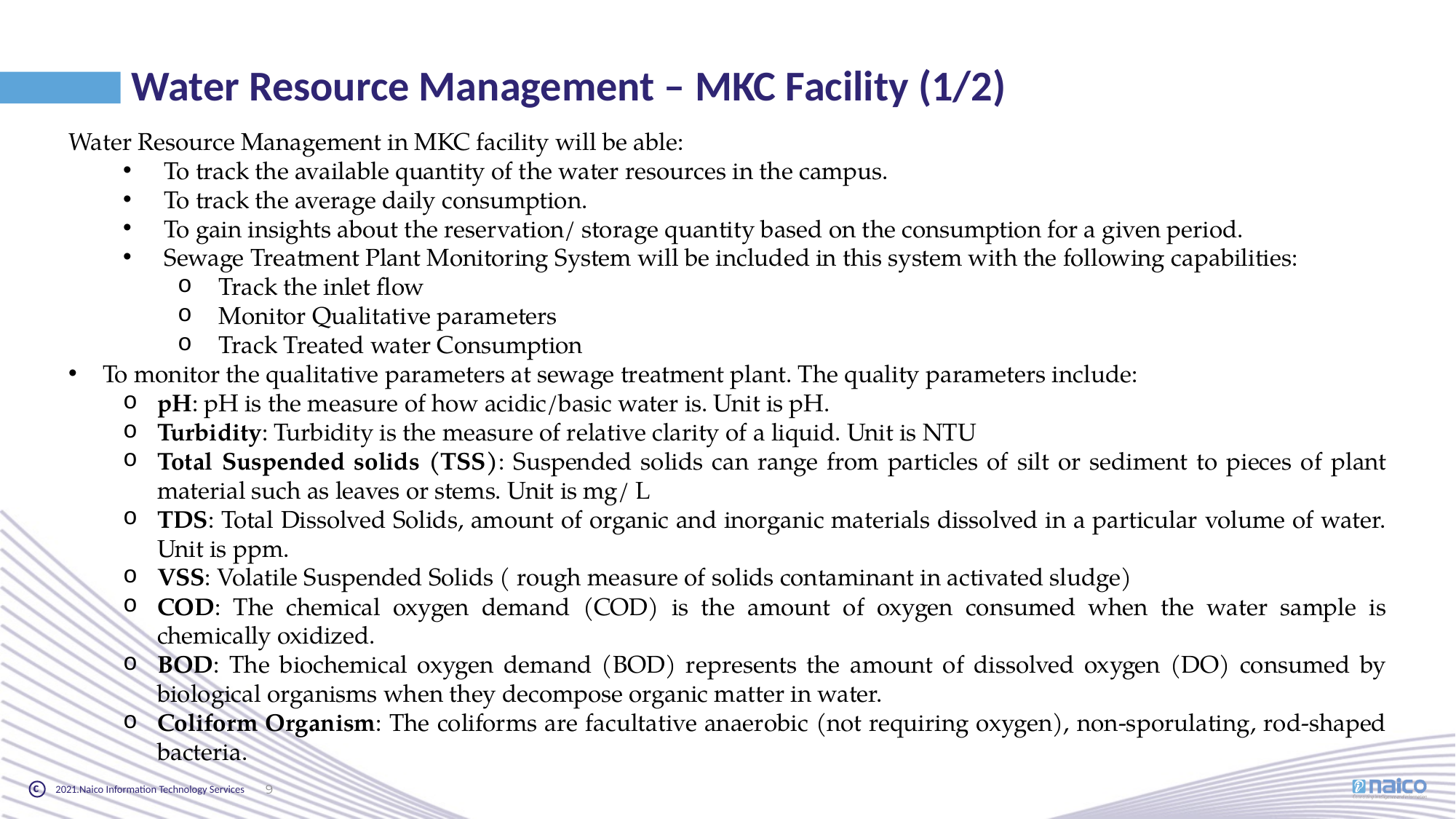

Water Resource Management – MKC Facility (1/2)
Water Resource Management in MKC facility will be able:
To track the available quantity of the water resources in the campus.
To track the average daily consumption.
To gain insights about the reservation/ storage quantity based on the consumption for a given period.
Sewage Treatment Plant Monitoring System will be included in this system with the following capabilities:
Track the inlet flow
Monitor Qualitative parameters
Track Treated water Consumption
To monitor the qualitative parameters at sewage treatment plant. The quality parameters include:
pH: pH is the measure of how acidic/basic water is. Unit is pH.
Turbidity: Turbidity is the measure of relative clarity of a liquid. Unit is NTU
Total Suspended solids (TSS): Suspended solids can range from particles of silt or sediment to pieces of plant material such as leaves or stems. Unit is mg/ L
TDS: Total Dissolved Solids, amount of organic and inorganic materials dissolved in a particular volume of water. Unit is ppm.
VSS: Volatile Suspended Solids ( rough measure of solids contaminant in activated sludge)
COD: The chemical oxygen demand (COD) is the amount of oxygen consumed when the water sample is chemically oxidized.
BOD: The biochemical oxygen demand (BOD) represents the amount of dissolved oxygen (DO) consumed by biological organisms when they decompose organic matter in water.
Coliform Organism: The coliforms are facultative anaerobic (not requiring oxygen), non-sporulating, rod-shaped bacteria.